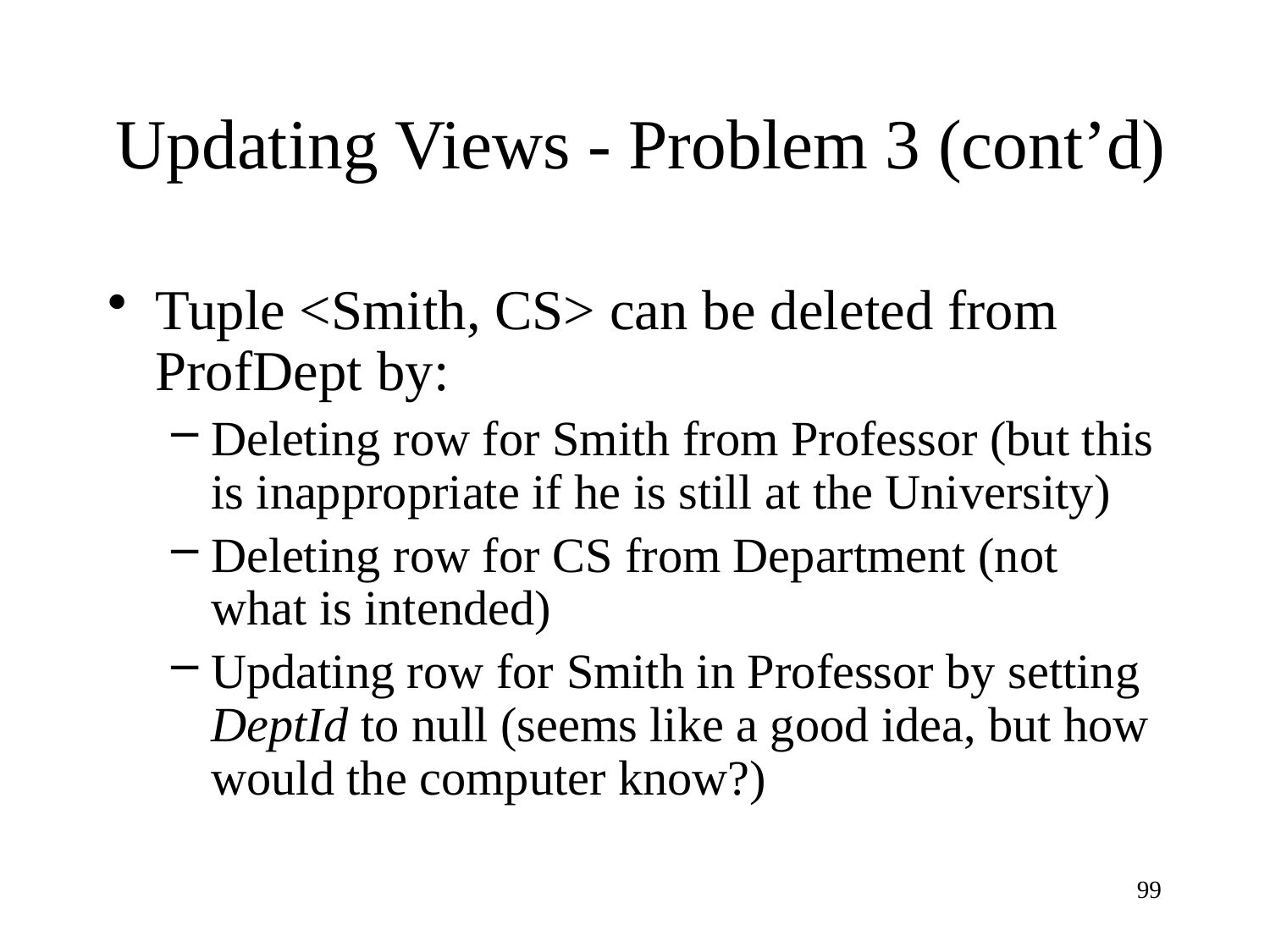

# Updating Views - Problem 3 (cont’d)
Tuple <Smith, CS> can be deleted from ProfDept by:
Deleting row for Smith from Professor (but this is inappropriate if he is still at the University)
Deleting row for CS from Department (not what is intended)
Updating row for Smith in Professor by setting DeptId to null (seems like a good idea, but how would the computer know?)
99